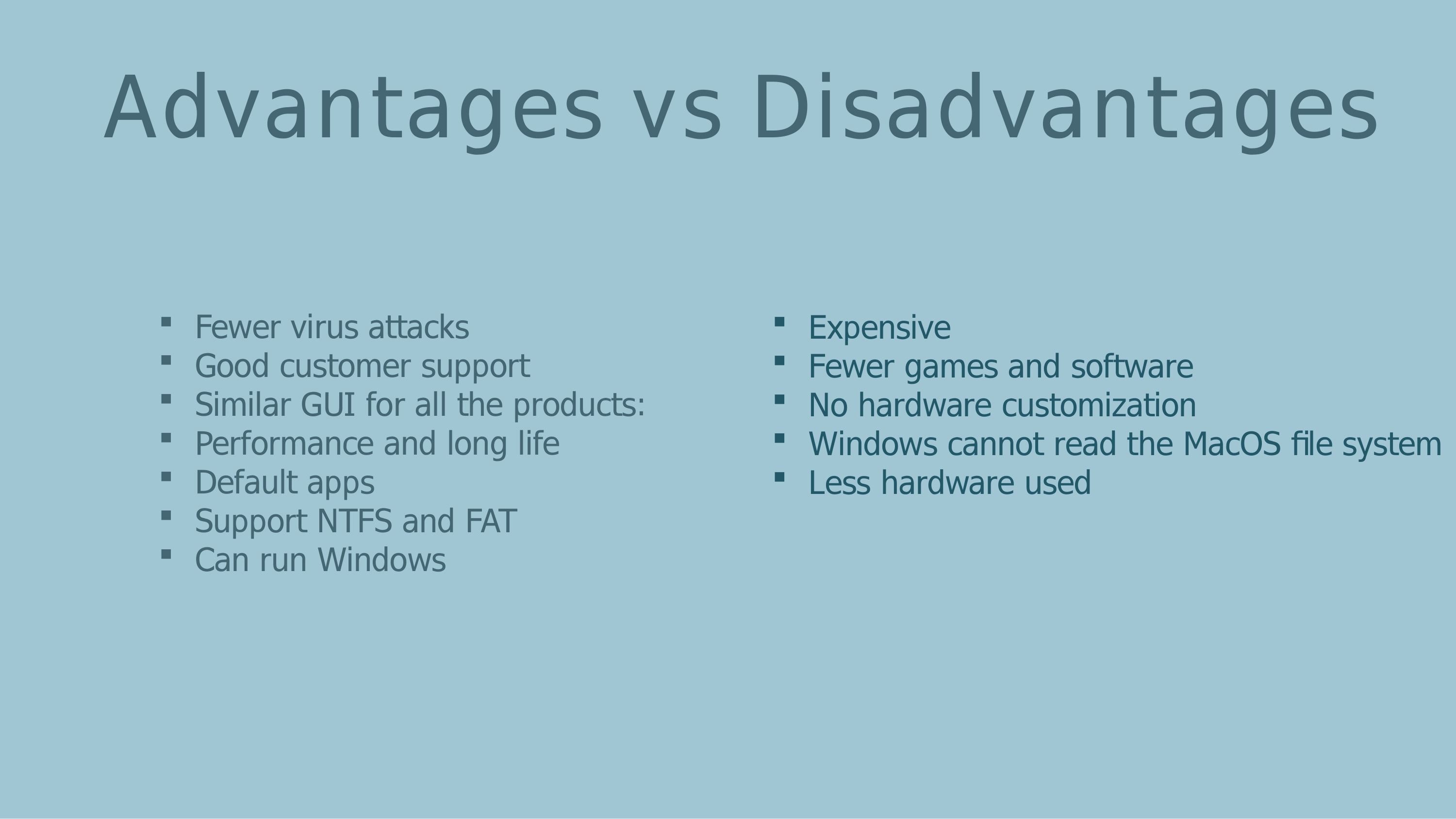

Advantages vs Disadvantages

Fewer virus attacks
Good customer support
Similar GUI for all the products:
Performance and long life
Default apps
Support NTFS and FAT
Can run Windows

Expensive
Fewer games and software
No hardware customization
Windows cannot read the MacOS file system
Less hardware used